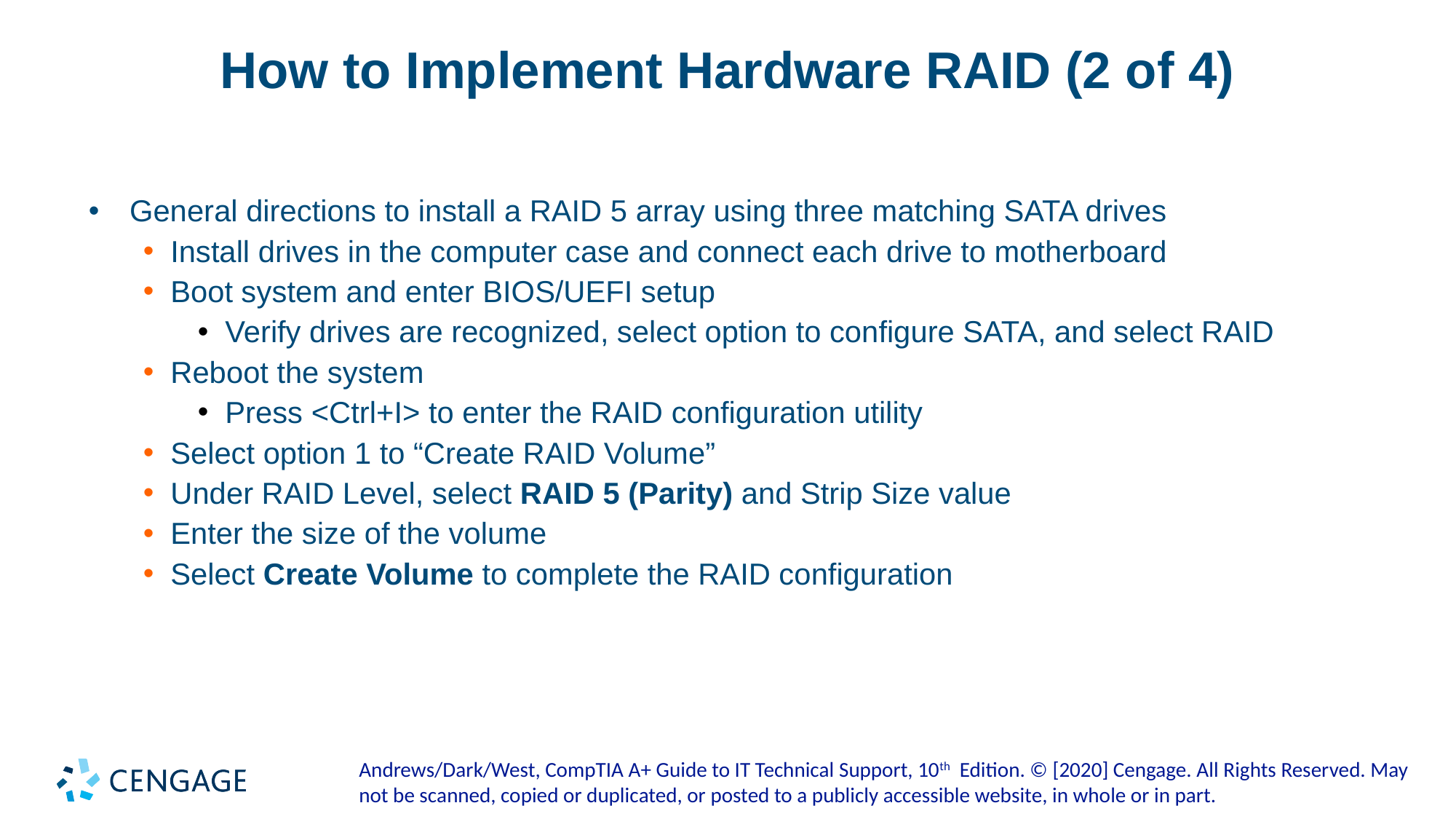

# How to Implement Hardware RAID (2 of 4)
General directions to install a RAID 5 array using three matching SATA drives
Install drives in the computer case and connect each drive to motherboard
Boot system and enter BIOS/UEFI setup
Verify drives are recognized, select option to configure SATA, and select RAID
Reboot the system
Press <Ctrl+I> to enter the RAID configuration utility
Select option 1 to “Create RAID Volume”
Under RAID Level, select RAID 5 (Parity) and Strip Size value
Enter the size of the volume
Select Create Volume to complete the RAID configuration